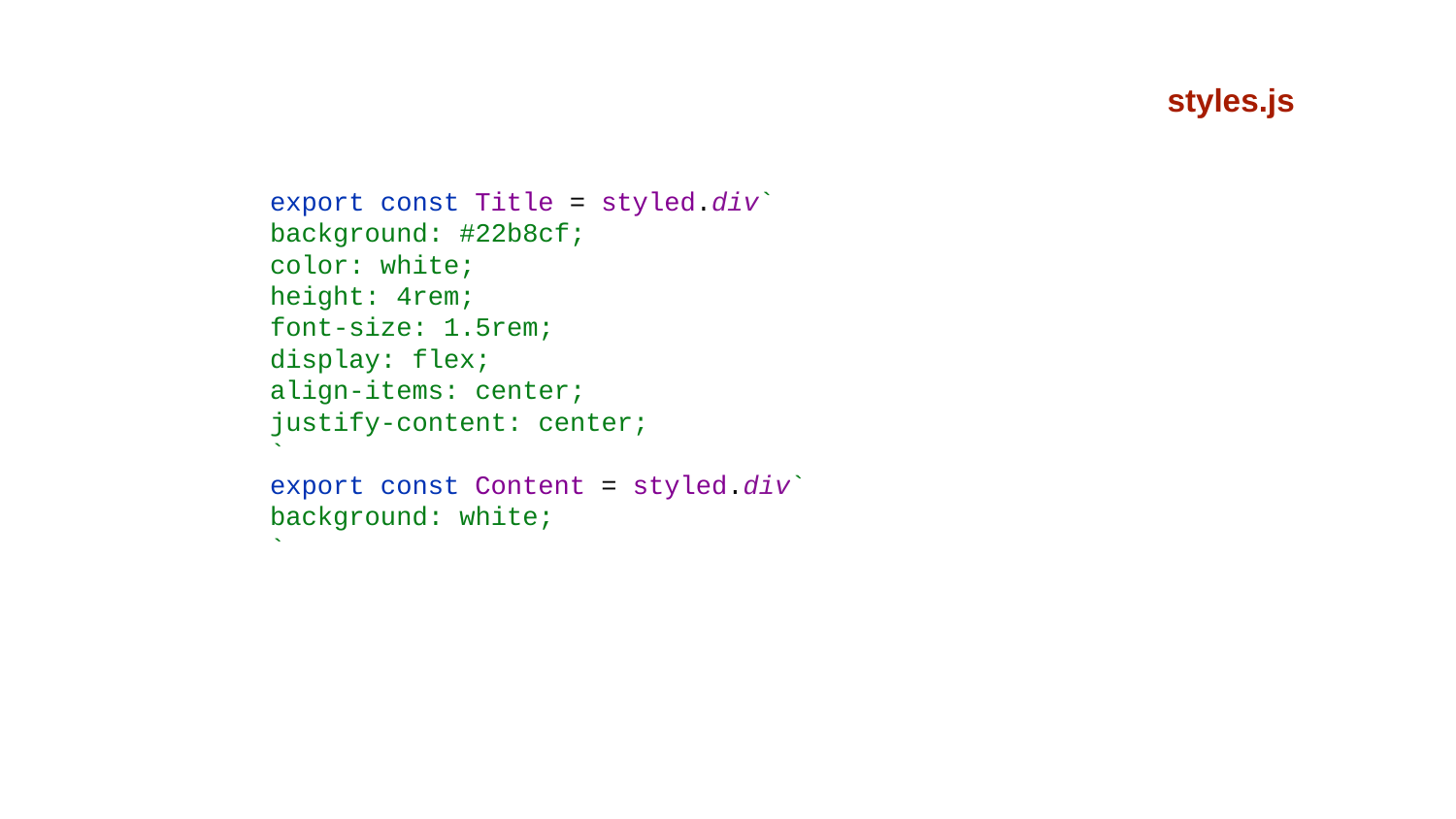

styles.js
export const Title = styled.div`
background: #22b8cf;
color: white;
height: 4rem;
font-size: 1.5rem;
display: flex;
align-items: center;
justify-content: center;
`
export const Content = styled.div`
background: white;
`